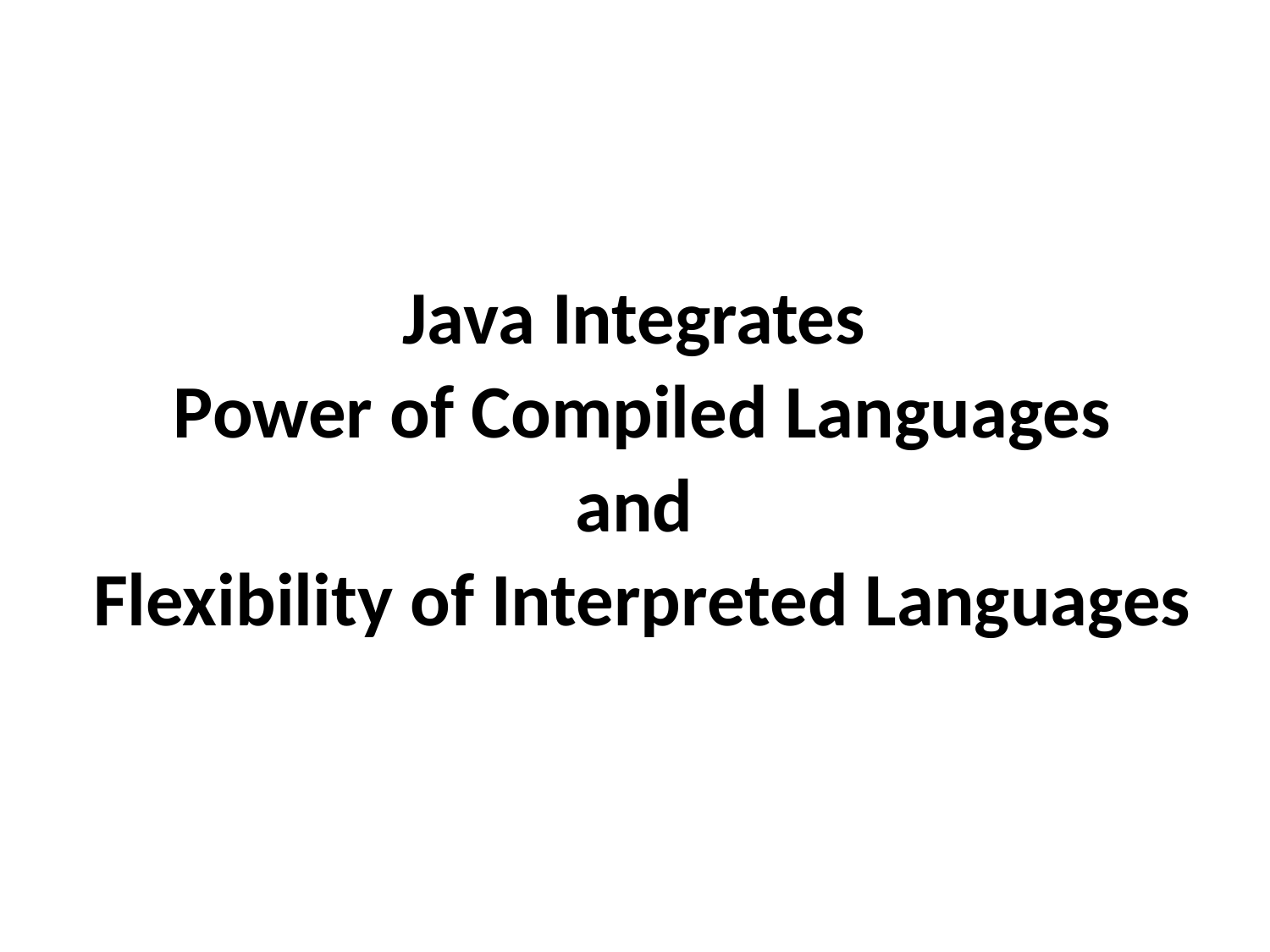

Java Integrates
Power of Compiled Languages
and
Flexibility of Interpreted Languages